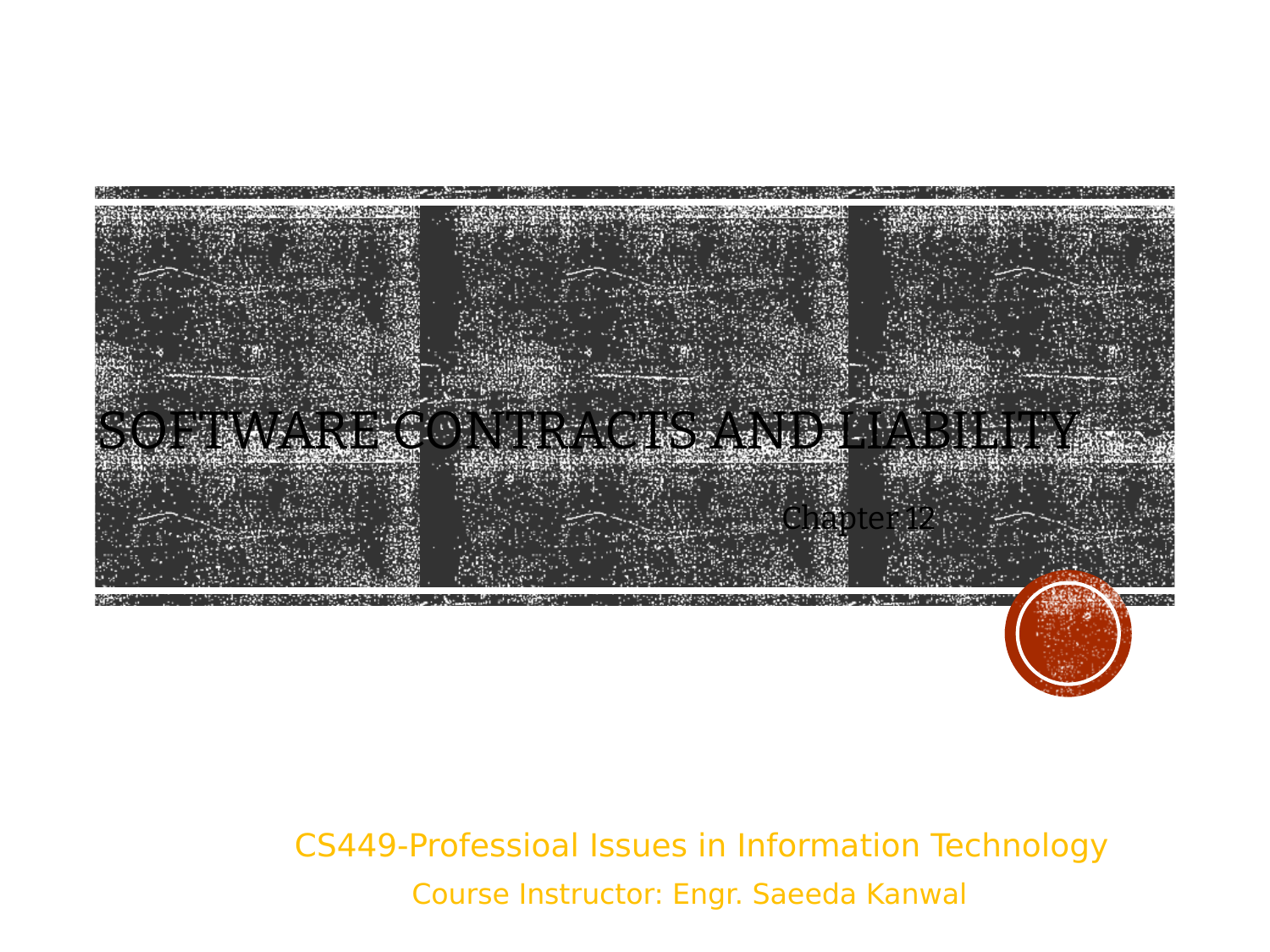

# Software contracts and liability
  Chapter 12
CS449-Professioal Issues in Information Technology
Course Instructor: Engr. Saeeda Kanwal